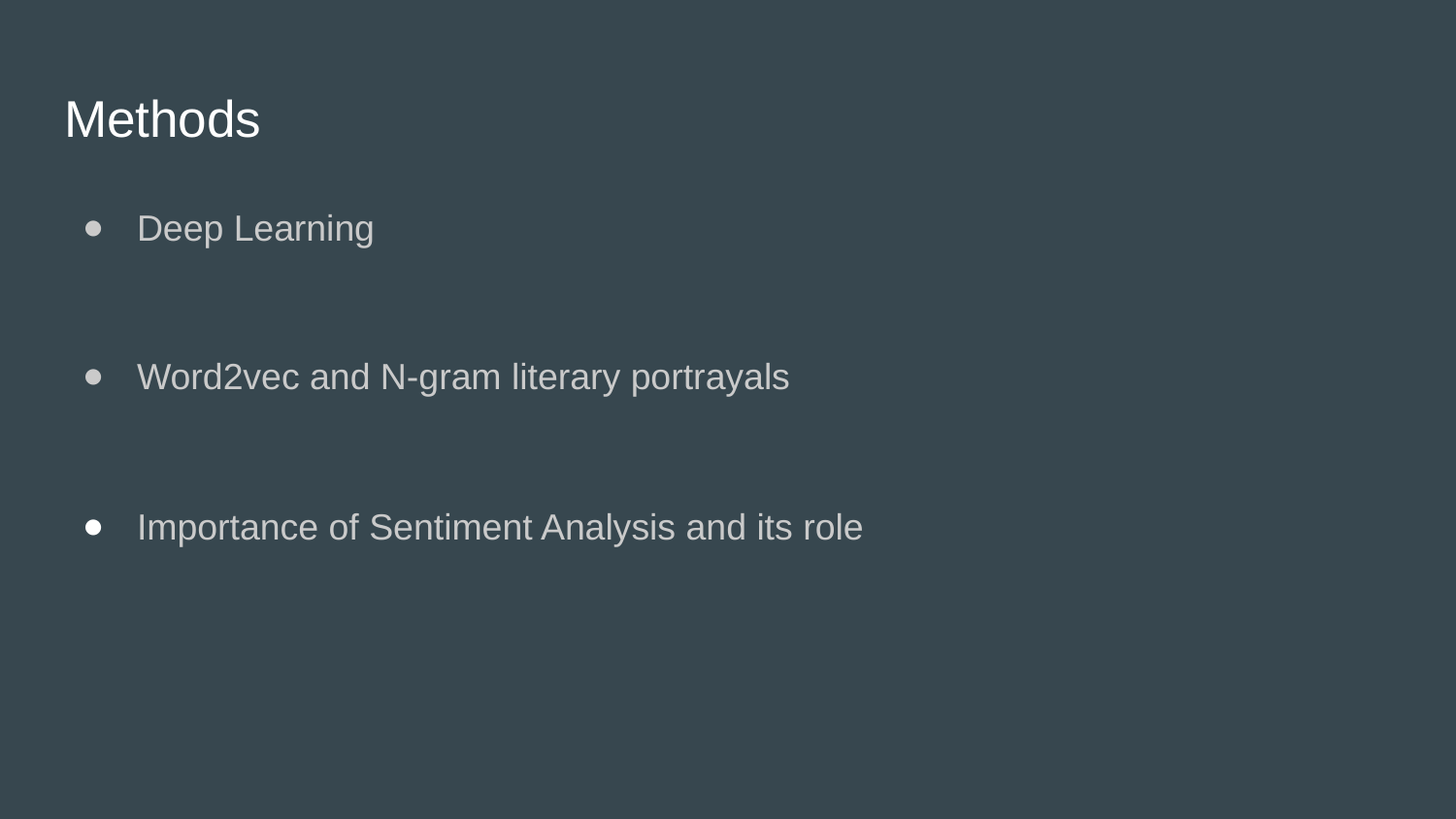

# Methods
Deep Learning

Word2vec and N-gram literary portrayals

Importance of Sentiment Analysis and its role